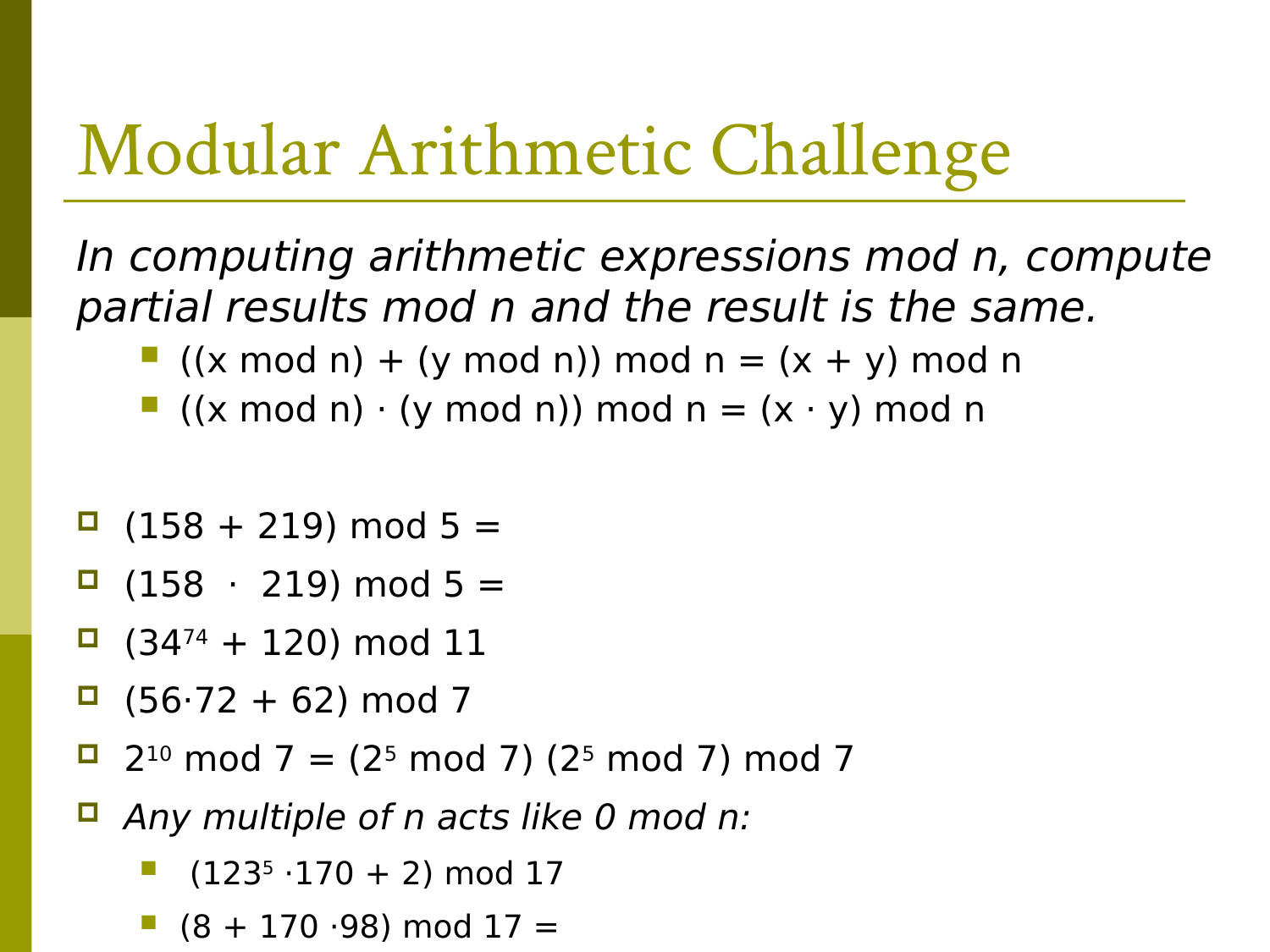

# Modular Arithmetic Challenge
In computing arithmetic expressions mod n, compute partial results mod n and the result is the same.
((x mod n) + (y mod n)) mod n = (x + y) mod n
((x mod n) · (y mod n)) mod n = (x · y) mod n

(158 + 219) mod 5 =
(158  ·  219) mod 5 =
(3474 + 120) mod 11
(56·72 + 62) mod 7
210 mod 7 = (25 mod 7) (25 mod 7) mod 7
Any multiple of n acts like 0 mod n:
 (1235 ·170 + 2) mod 17
(8 + 170 ·98) mod 17 =